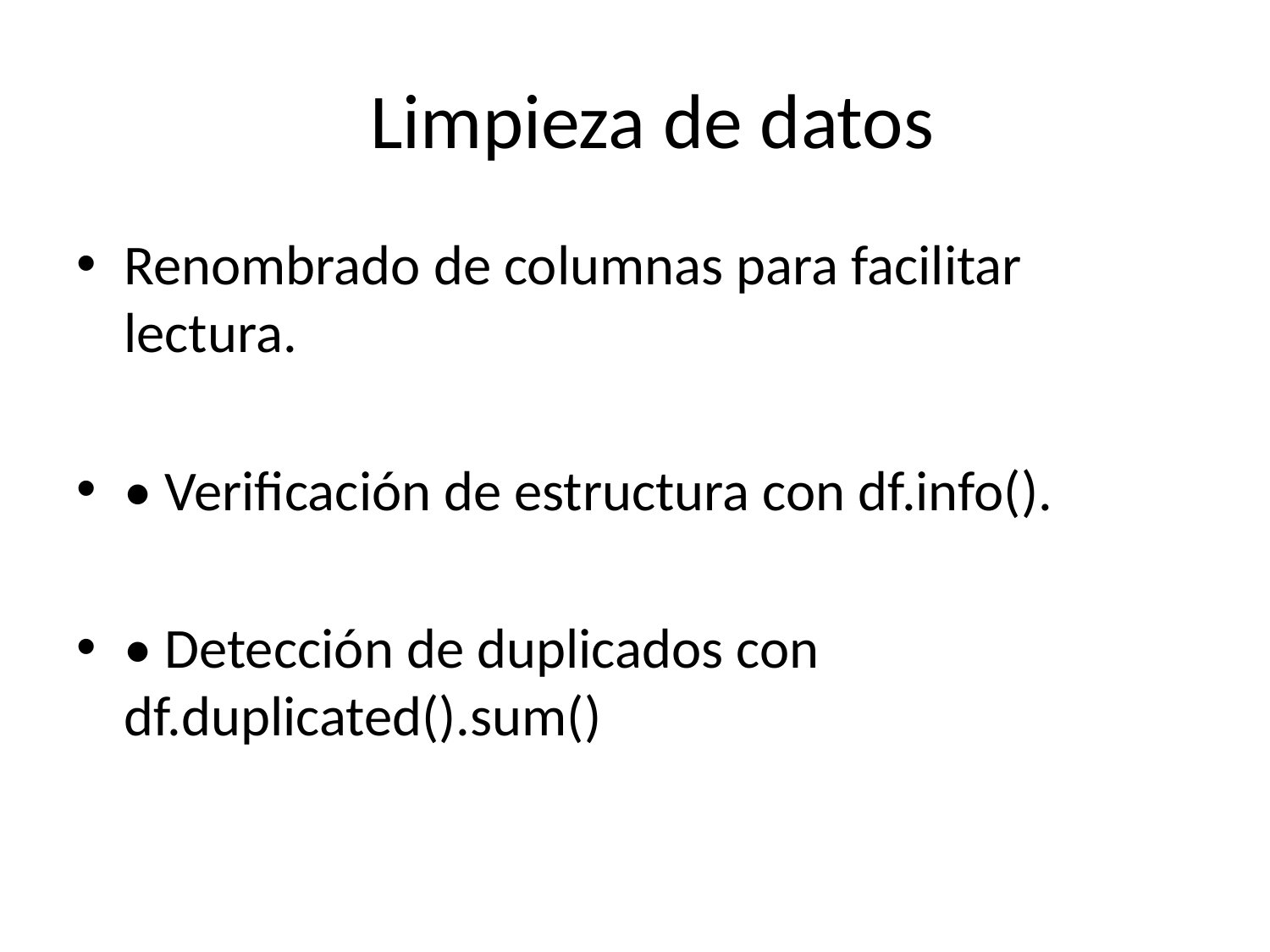

# Limpieza de datos
Renombrado de columnas para facilitar lectura.

• Verificación de estructura con df.info().

• Detección de duplicados con df.duplicated().sum()